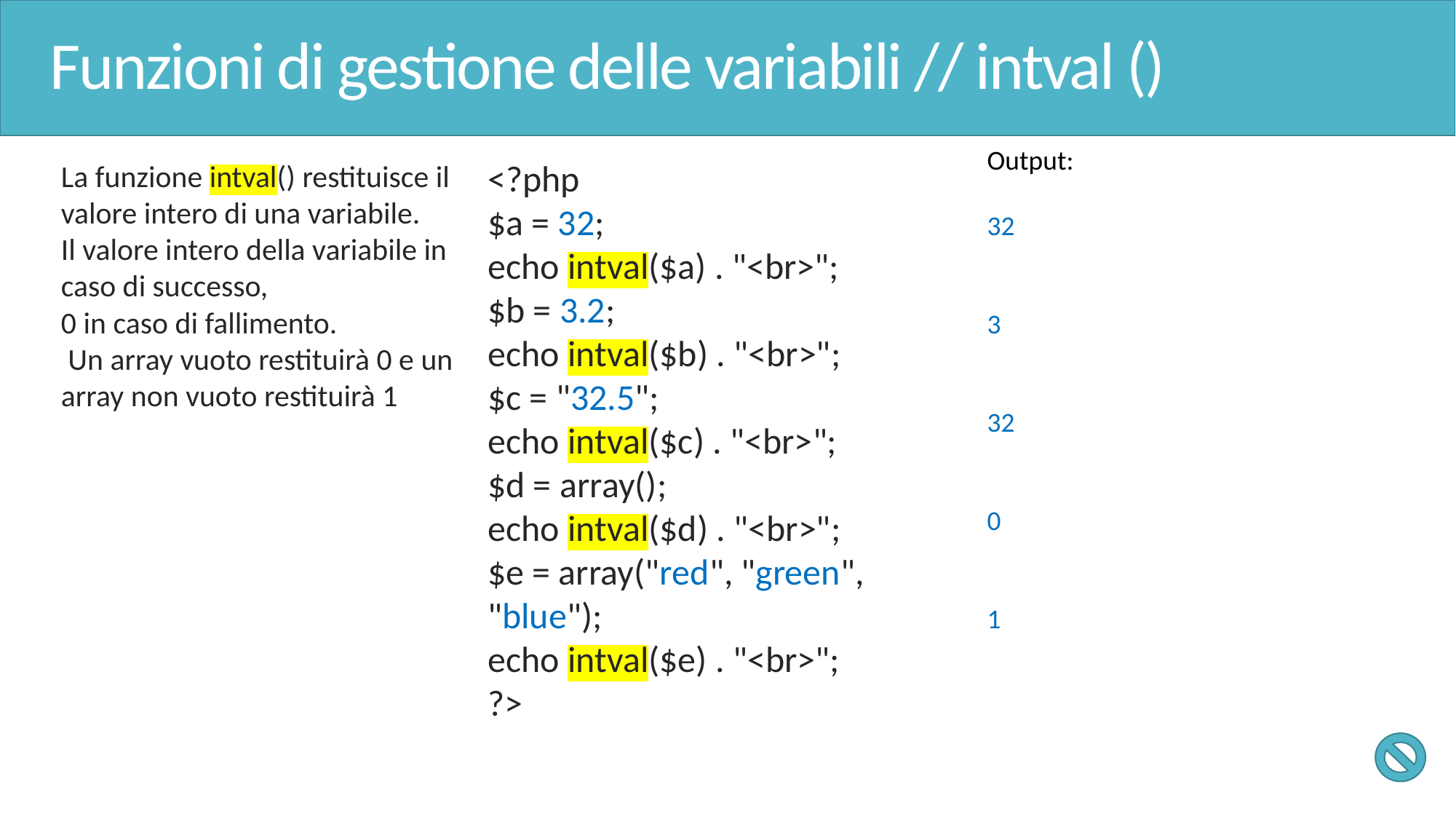

# Funzioni di gestione delle variabili // intval ()
Output:
32

3

32

0

1
<?php
$a = 32;
echo intval($a) . "<br>";
$b = 3.2;
echo intval($b) . "<br>";
$c = "32.5";
echo intval($c) . "<br>";
$d = array();
echo intval($d) . "<br>";
$e = array("red", "green", "blue");
echo intval($e) . "<br>";
?>
La funzione intval() restituisce il valore intero di una variabile.
Il valore intero della variabile in caso di successo,
0 in caso di fallimento.
 Un array vuoto restituirà 0 e un array non vuoto restituirà 1